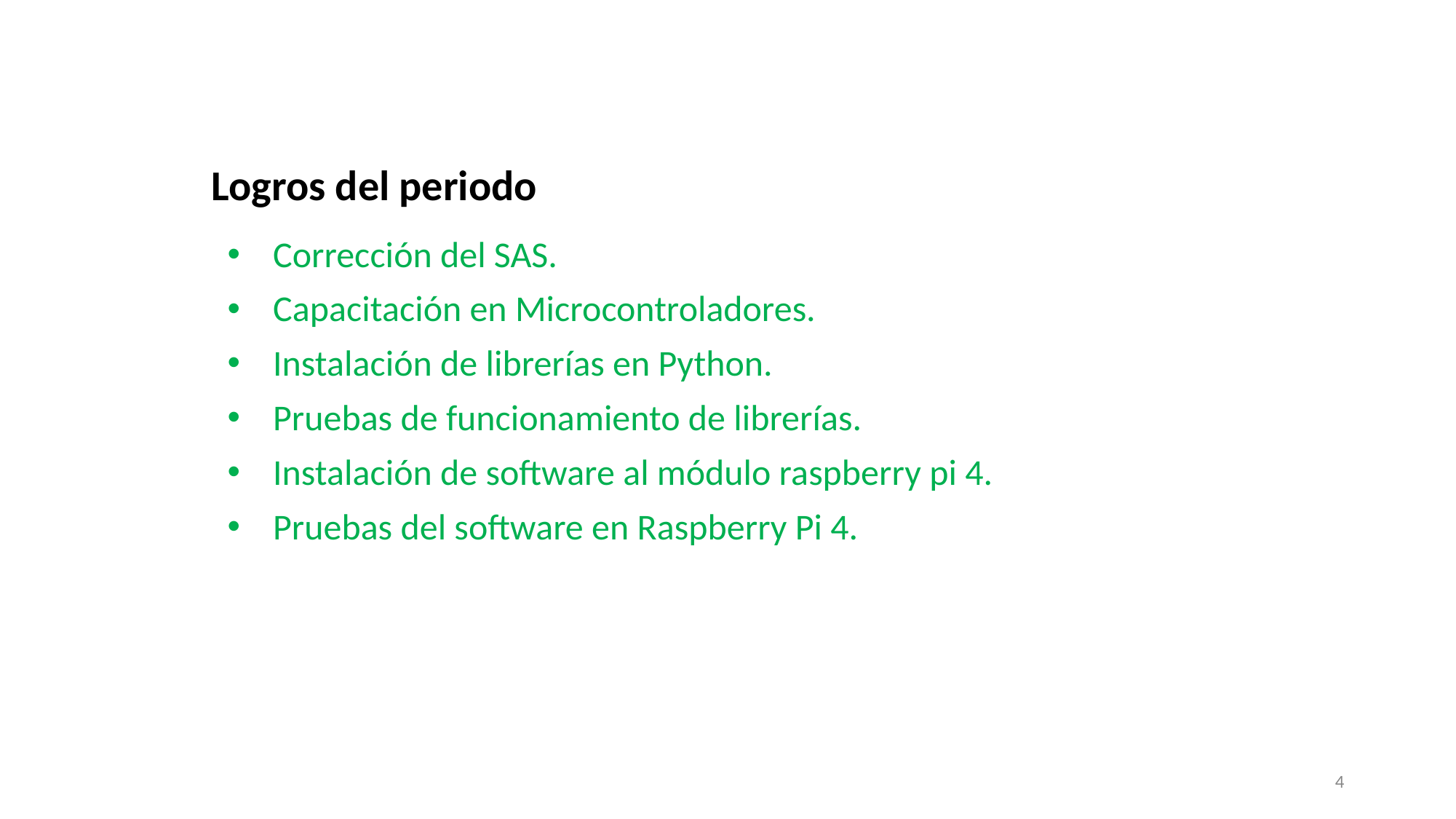

Logros del periodo
Corrección del SAS.
Capacitación en Microcontroladores.
Instalación de librerías en Python.
Pruebas de funcionamiento de librerías.
Instalación de software al módulo raspberry pi 4.
Pruebas del software en Raspberry Pi 4.

4